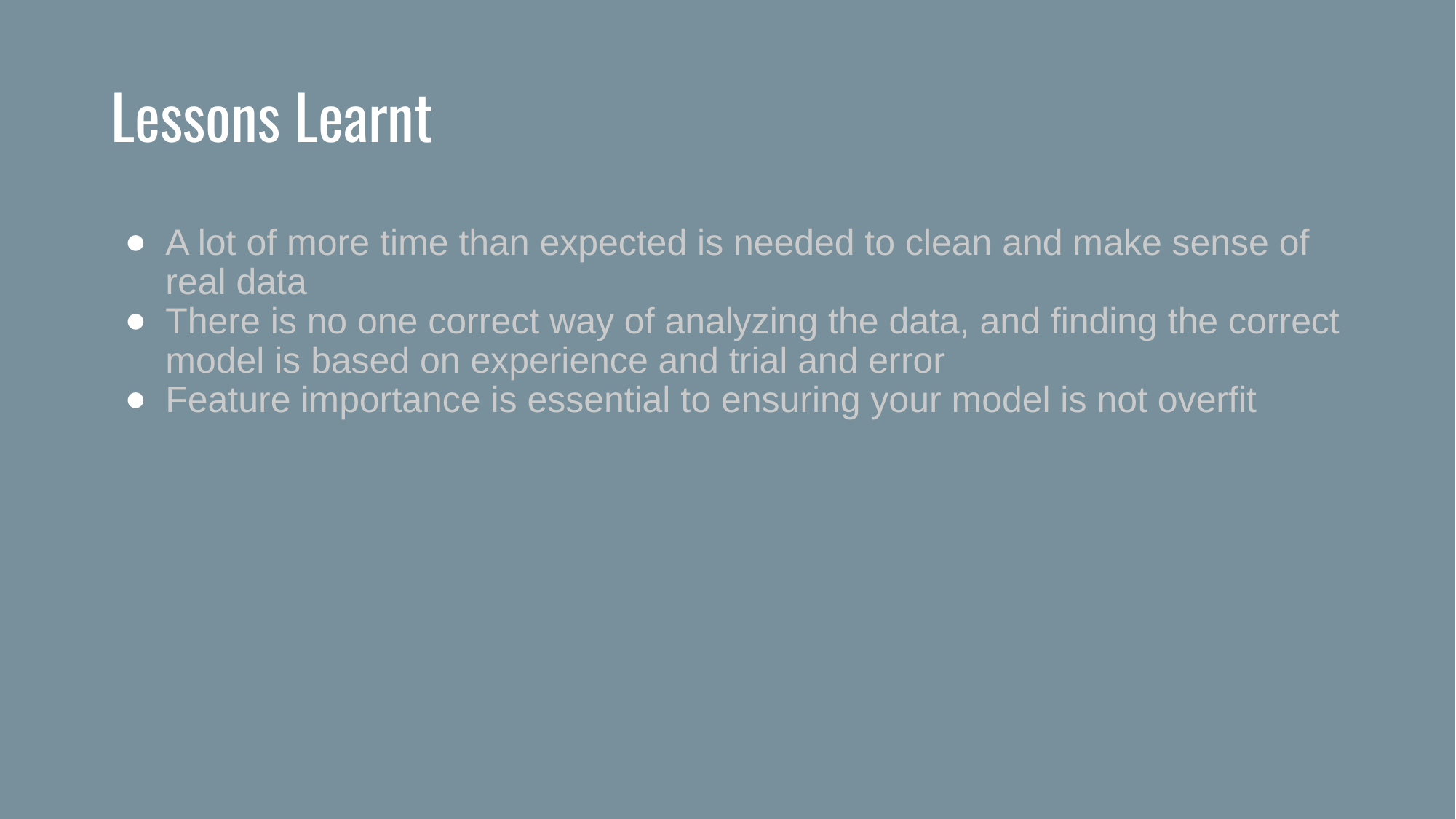

# Lessons Learnt
A lot of more time than expected is needed to clean and make sense of real data
There is no one correct way of analyzing the data, and finding the correct model is based on experience and trial and error
Feature importance is essential to ensuring your model is not overfit